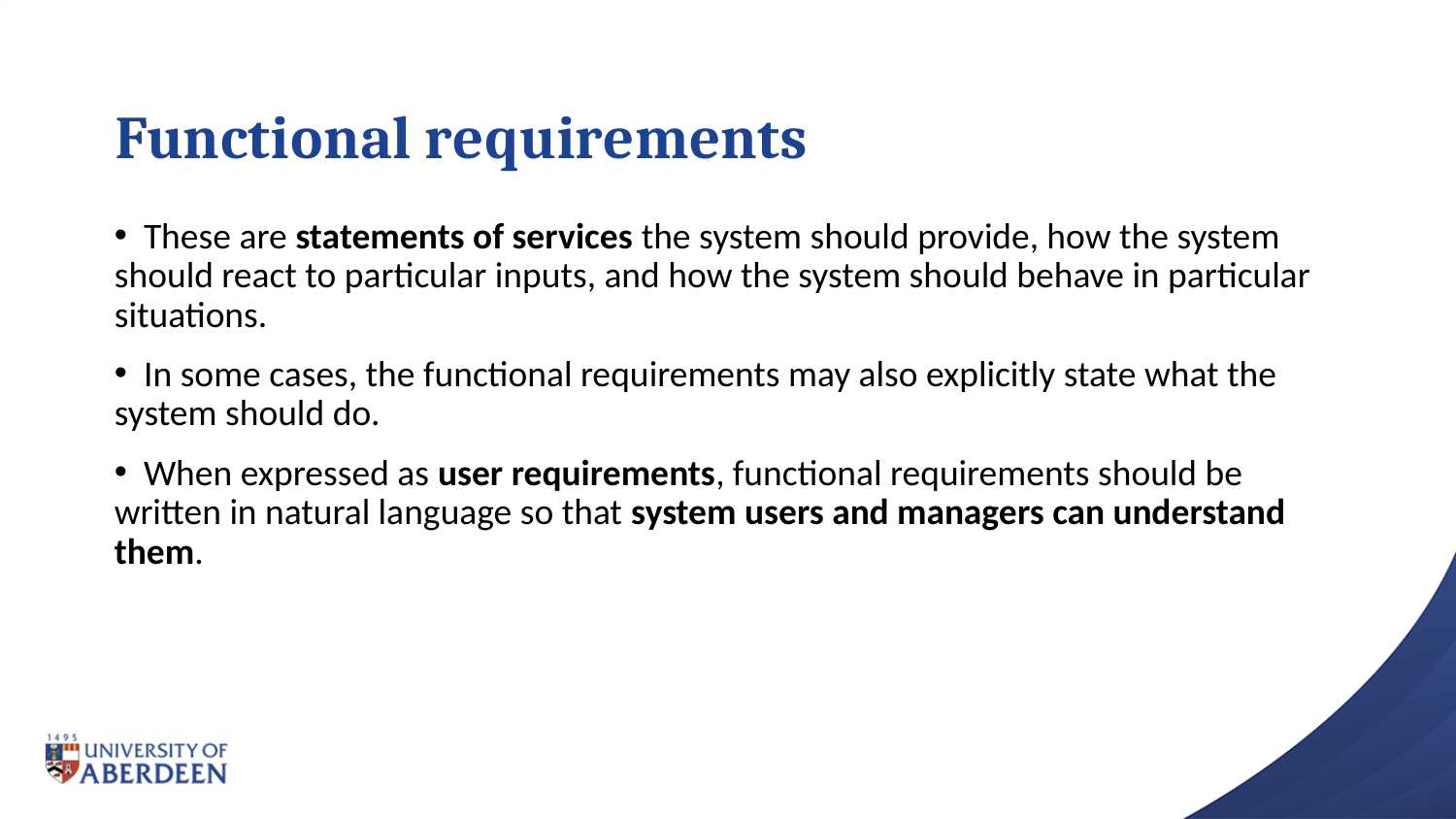

# Functional requirements
  These are statements of services the system should provide, how the system should react to particular inputs, and how the system should behave in particular situations.
  In some cases, the functional requirements may also explicitly state what the system should do.
  When expressed as user requirements, functional requirements should be written in natural language so that system users and managers can understand them.